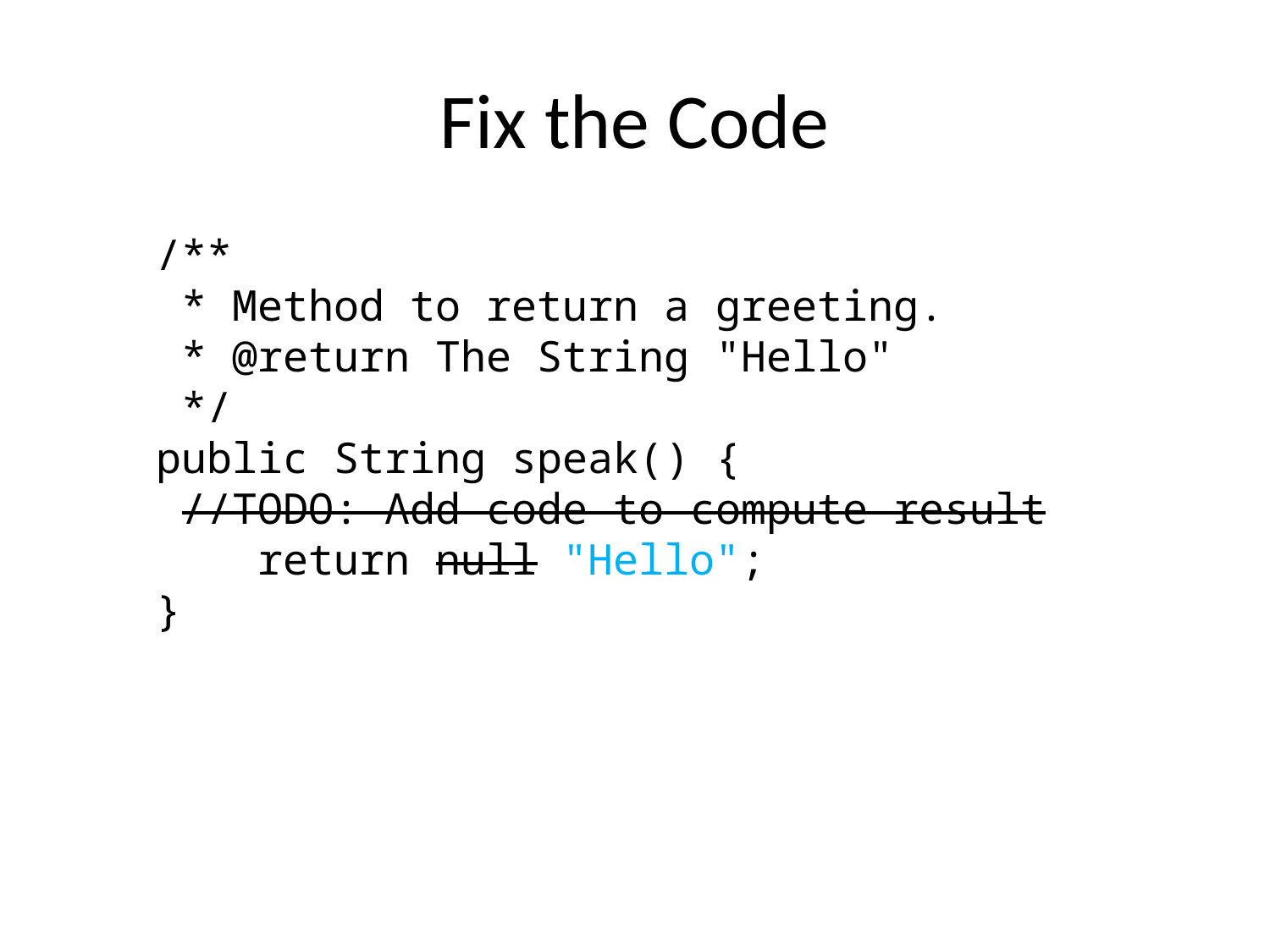

# Fix the Code
    /**
     * Method to return a greeting.
     * @return The String "Hello"
     */
    public String speak() {
	//TODO: Add code to compute result
        return null "Hello";
    }